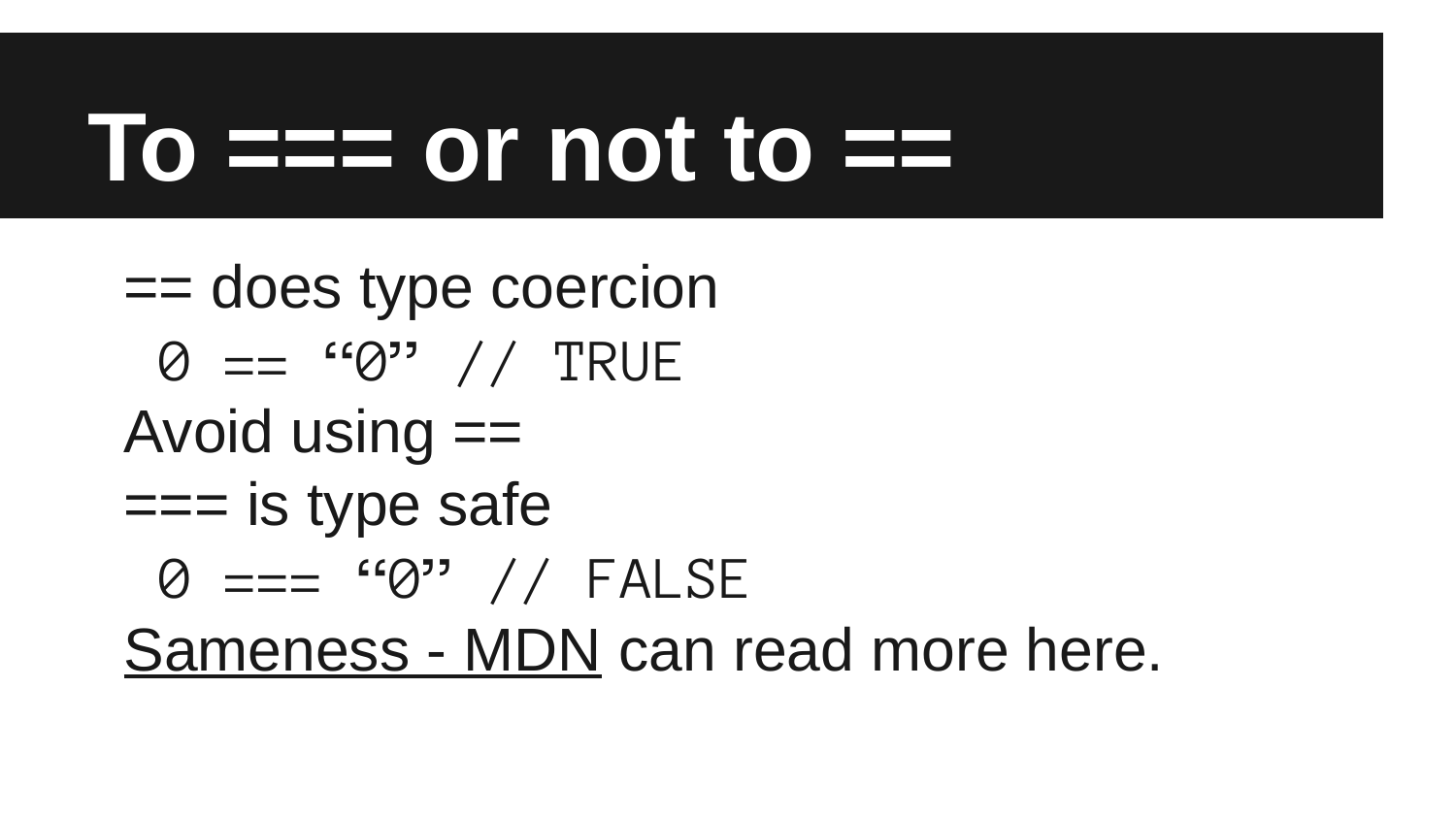

# To === or not to ==
== does type coercion
0 == “0” // TRUE
Avoid using ==
=== is type safe
0 === “0” // FALSE
Sameness - MDN can read more here.